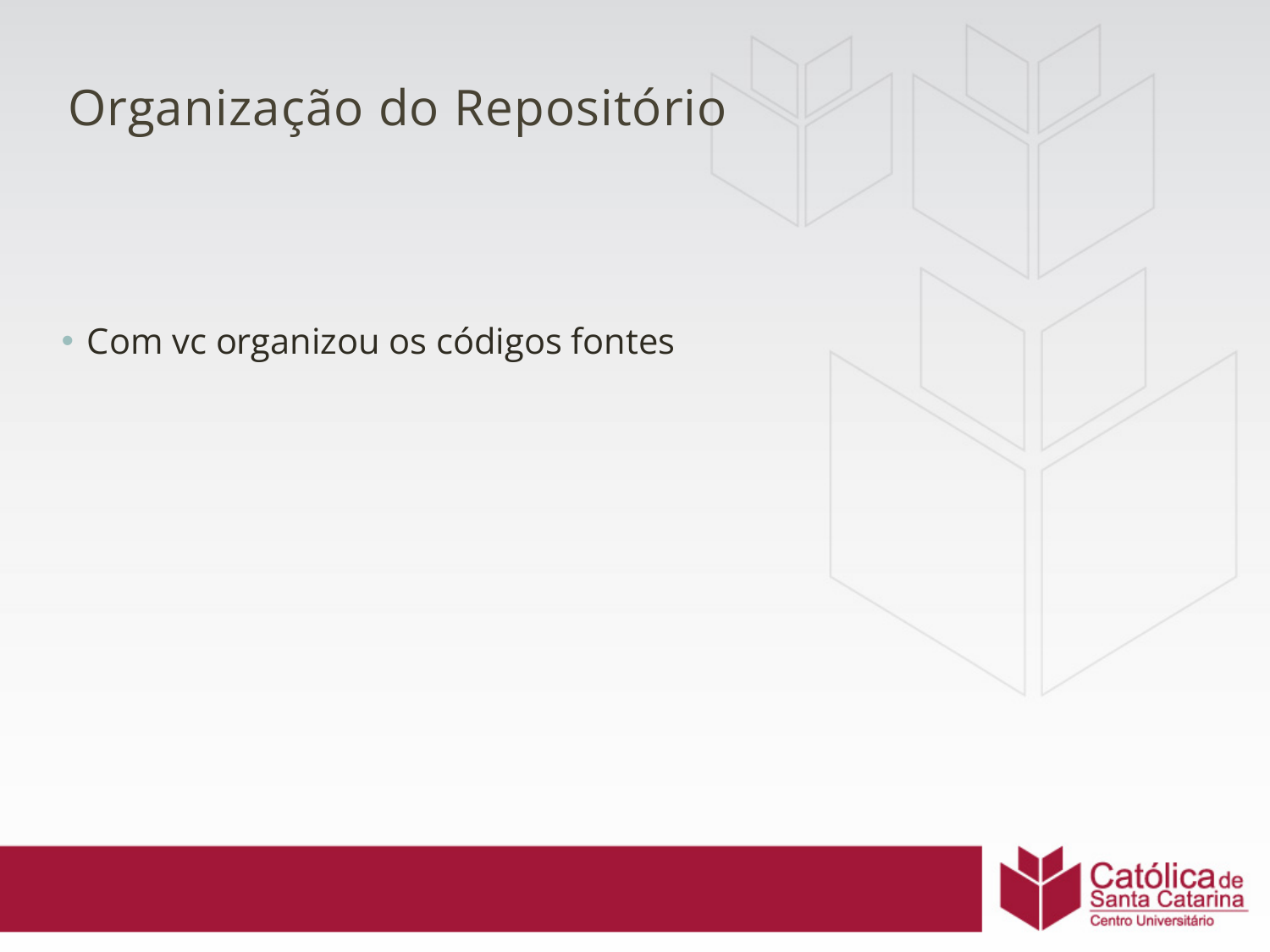

# Organização do Repositório
Com vc organizou os códigos fontes